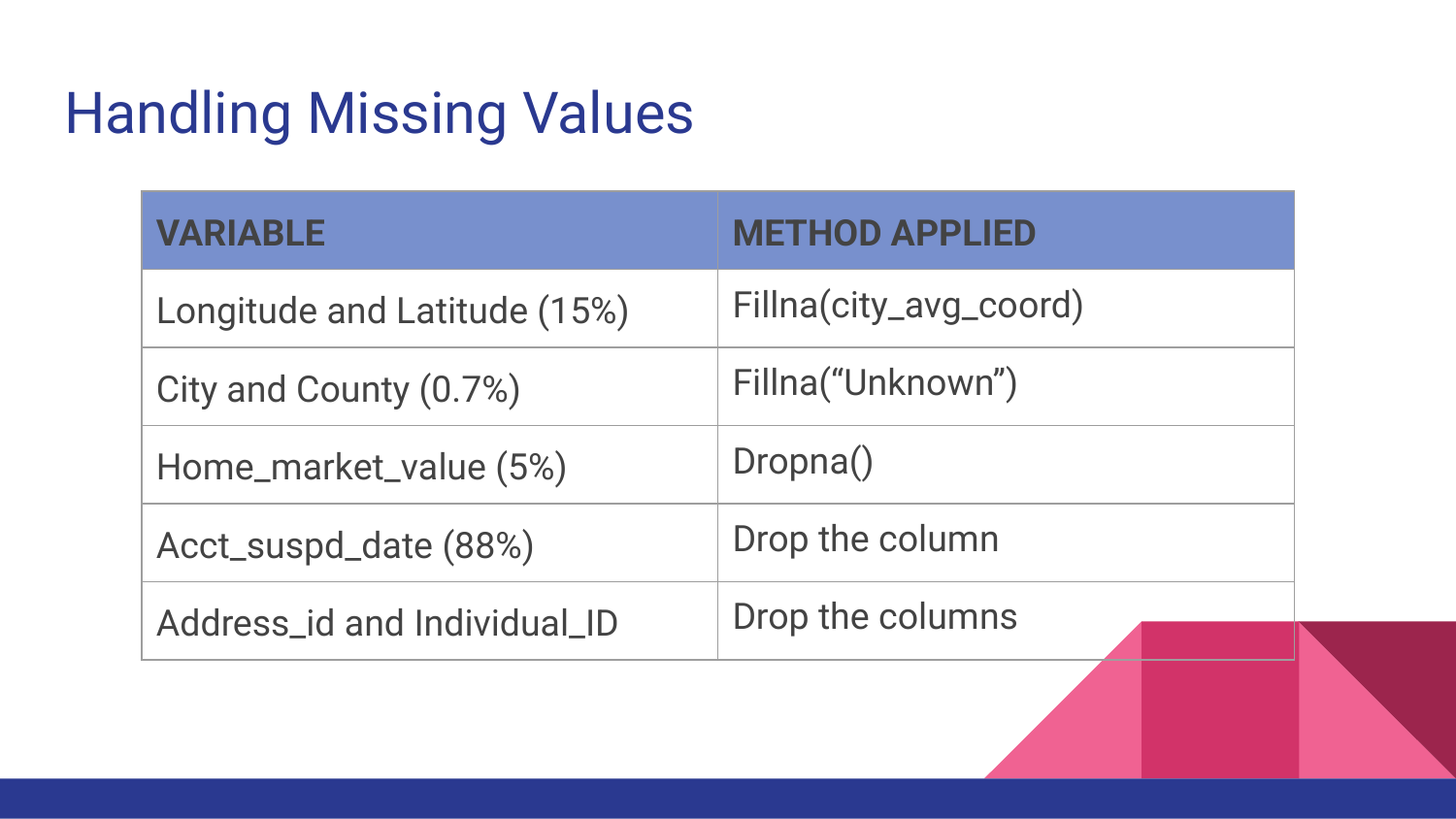

# Handling Missing Values
| VARIABLE | METHOD APPLIED |
| --- | --- |
| Longitude and Latitude (15%) | Fillna(city\_avg\_coord) |
| City and County (0.7%) | Fillna(“Unknown”) |
| Home\_market\_value (5%) | Dropna() |
| Acct\_suspd\_date (88%) | Drop the column |
| Address\_id and Individual\_ID | Drop the columns |